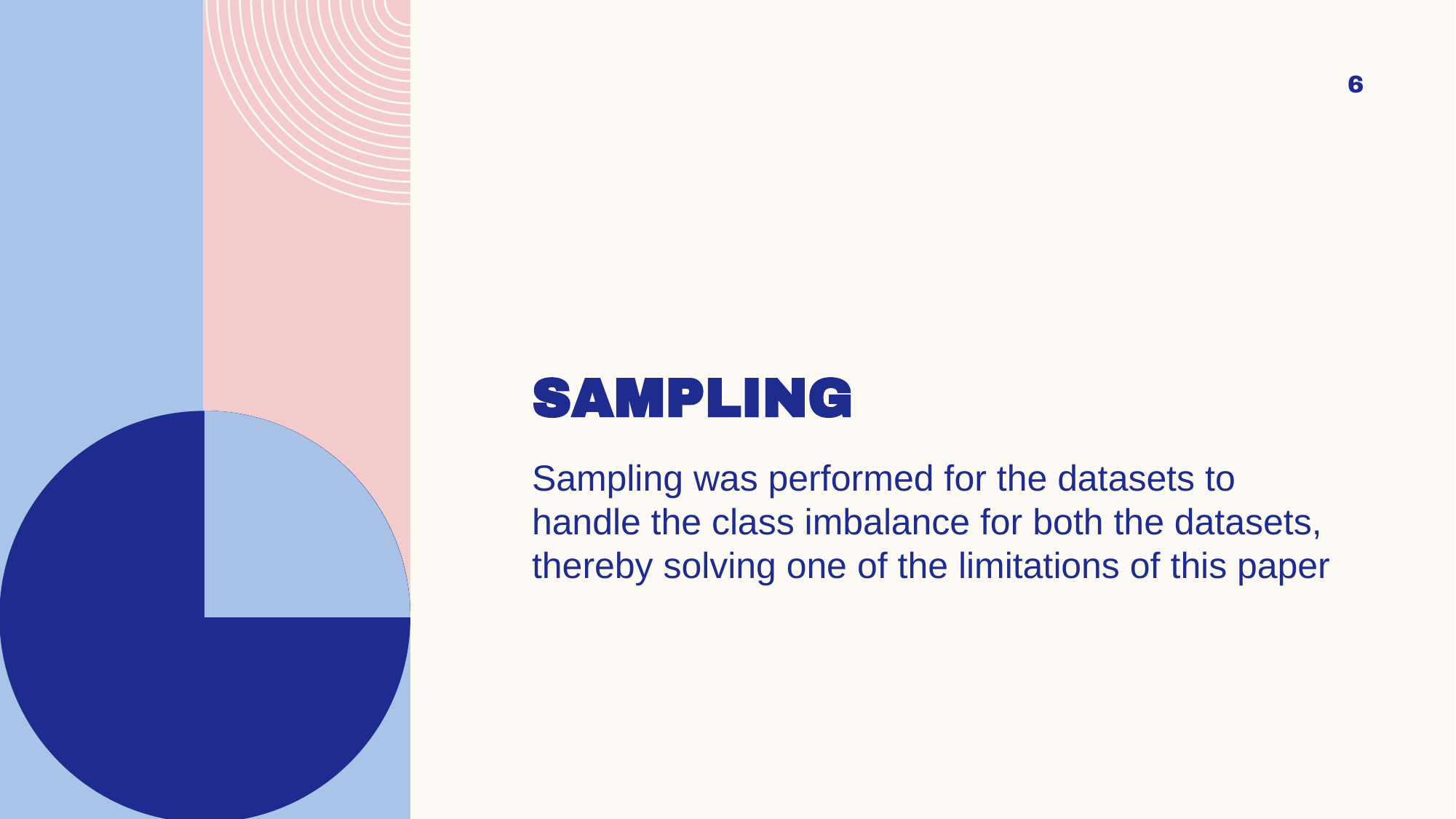

6
# sampling
Sampling was performed for the datasets to handle the class imbalance for both the datasets, thereby solving one of the limitations of this paper